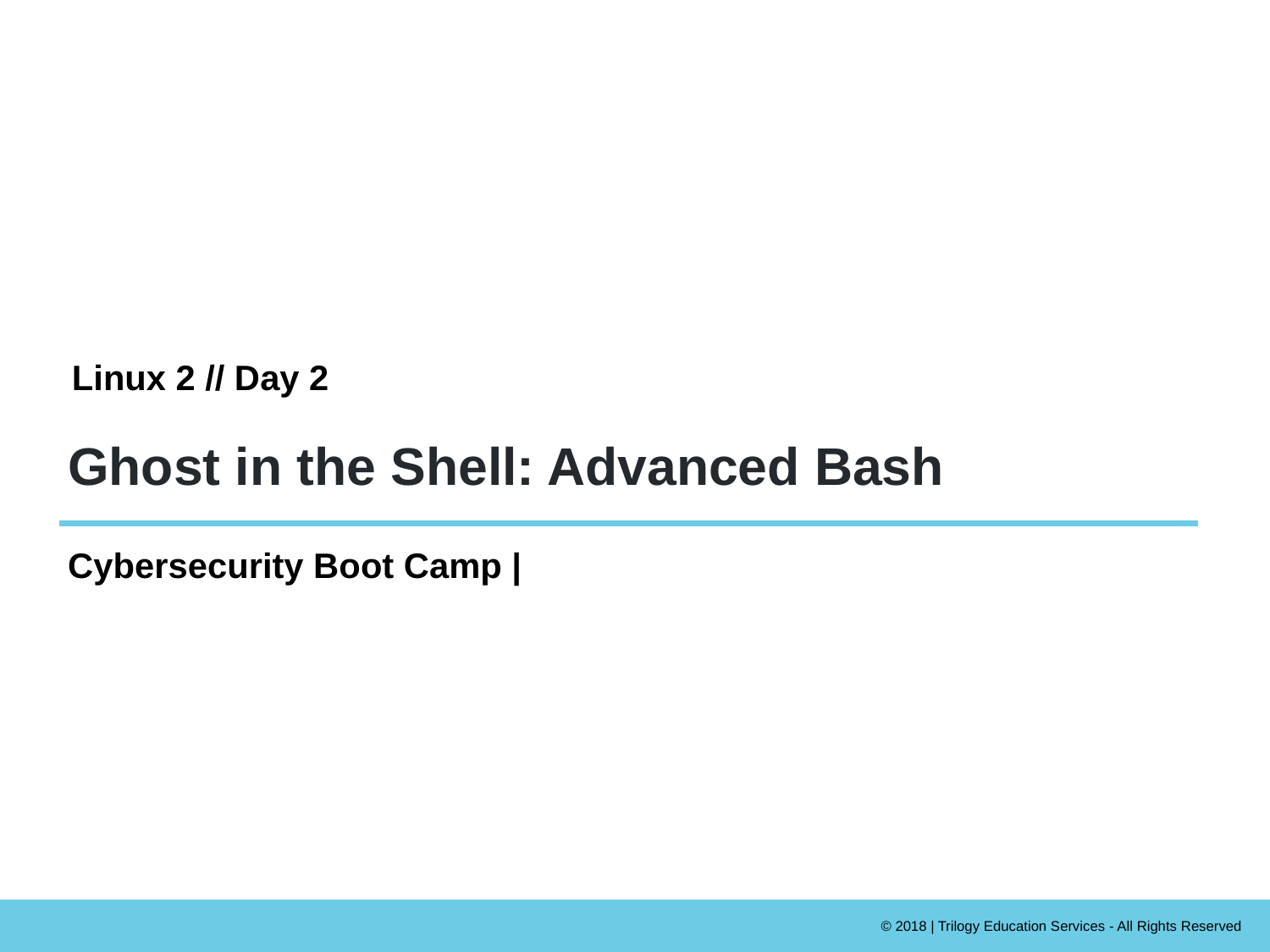

Linux 2 // Day 2

# Ghost in the Shell: Advanced Bash
Cybersecurity Boot Camp |